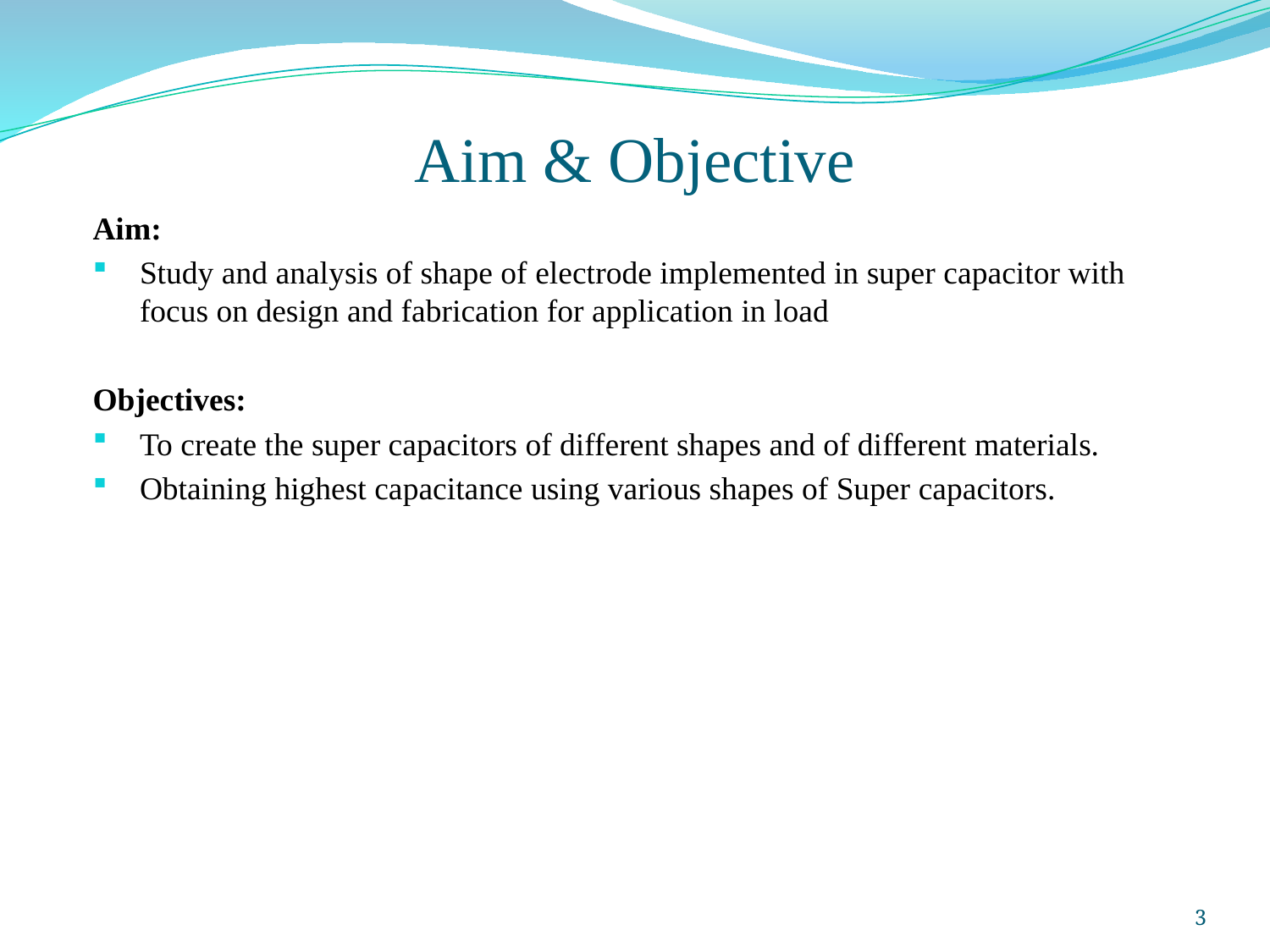

# Aim & Objective
Aim:
Study and analysis of shape of electrode implemented in super capacitor with focus on design and fabrication for application in load

Objectives:
To create the super capacitors of different shapes and of different materials.
Obtaining highest capacitance using various shapes of Super capacitors.
3